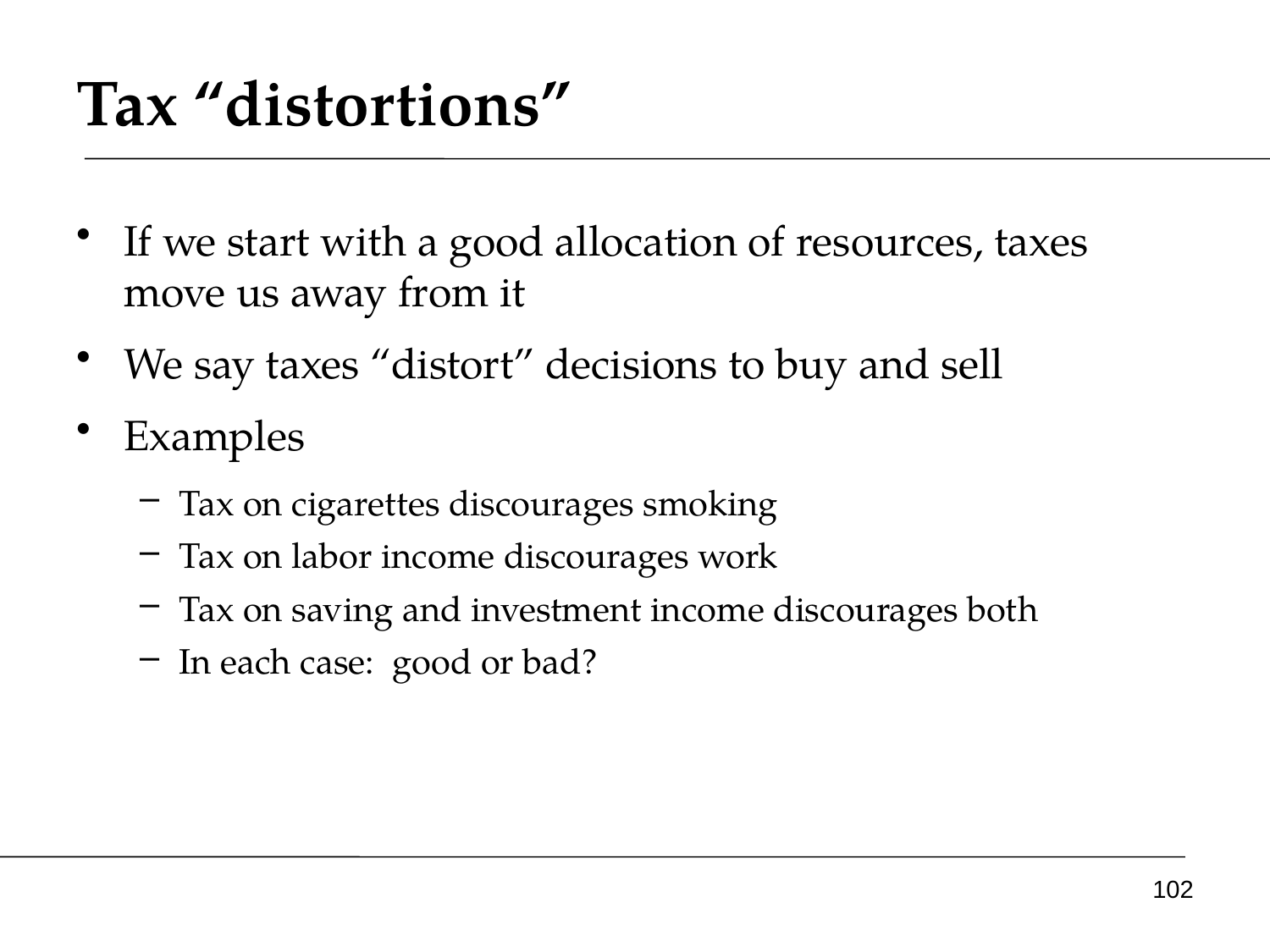

# Tax “distortions”
If we start with a good allocation of resources, taxes move us away from it
We say taxes “distort” decisions to buy and sell
Examples
Tax on cigarettes discourages smoking
Tax on labor income discourages work
Tax on saving and investment income discourages both
In each case:  good or bad?
102